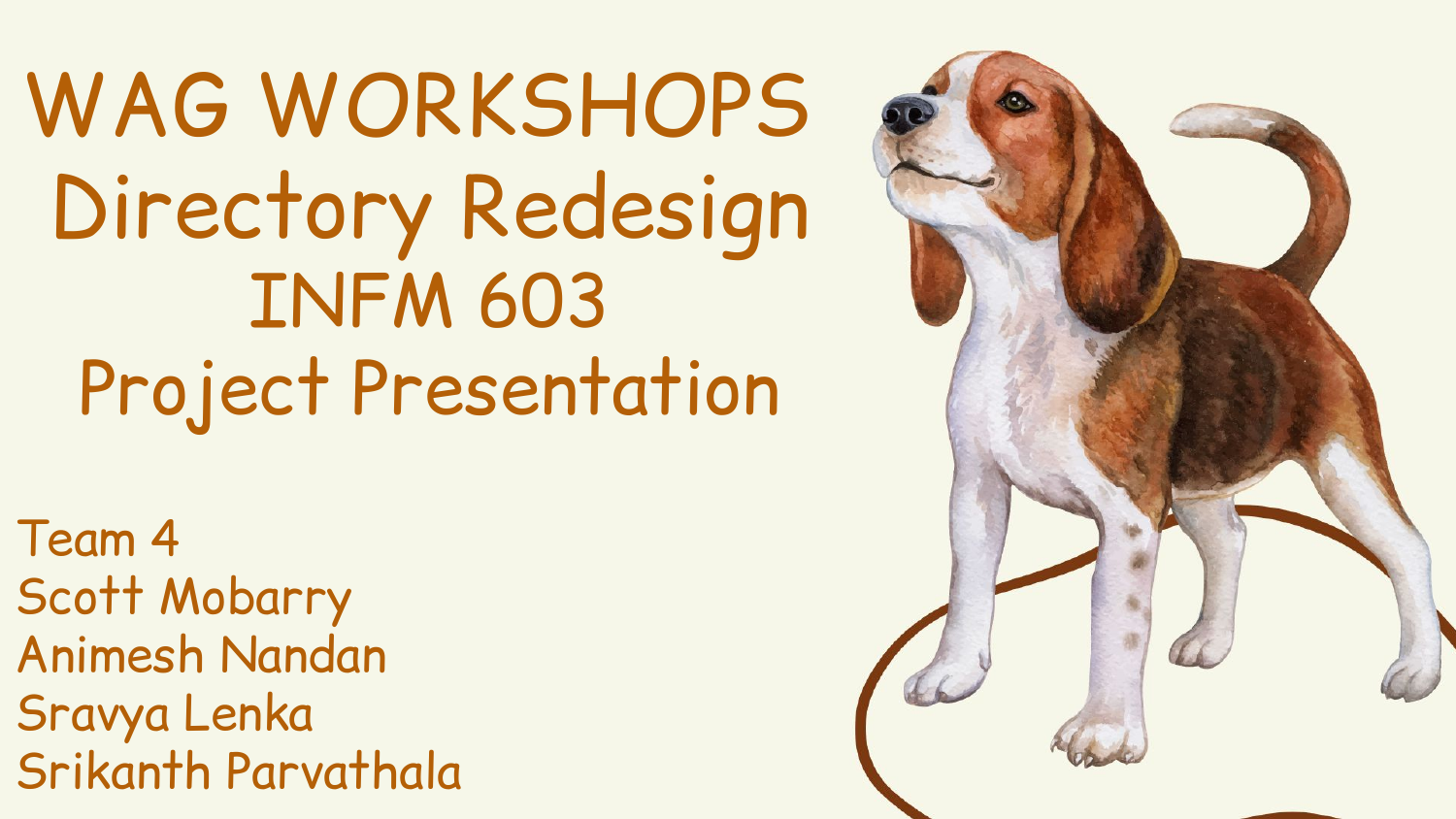

# WAG WORKSHOPS
Directory Redesign
INFM 603
Project Presentation
Team 4
Scott Mobarry
Animesh Nandan
Sravya Lenka
Srikanth Parvathala